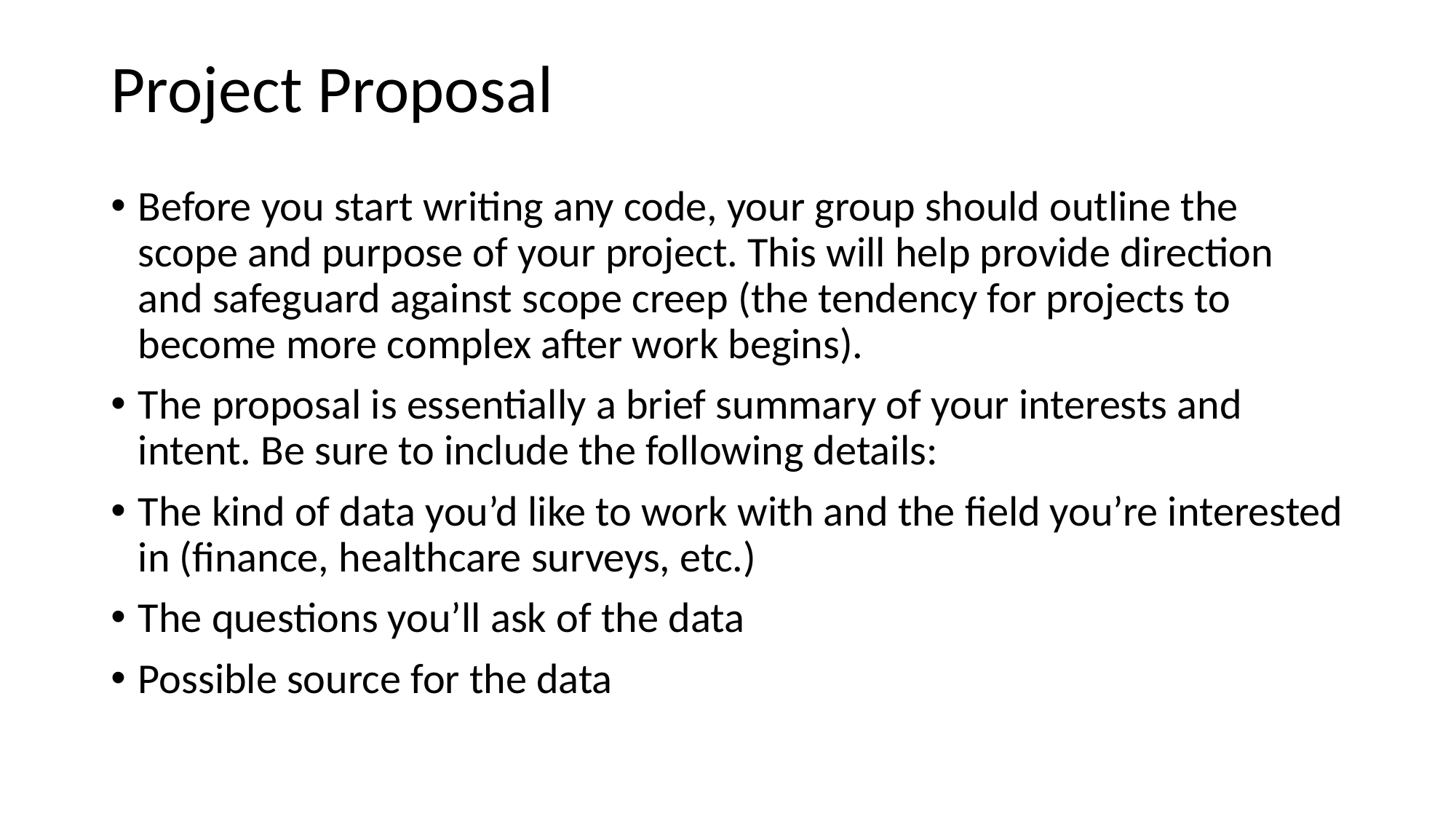

# Project Proposal
Before you start writing any code, your group should outline the scope and purpose of your project. This will help provide direction and safeguard against scope creep (the tendency for projects to become more complex after work begins).
The proposal is essentially a brief summary of your interests and intent. Be sure to include the following details:
The kind of data you’d like to work with and the field you’re interested in (finance, healthcare surveys, etc.)
The questions you’ll ask of the data
Possible source for the data